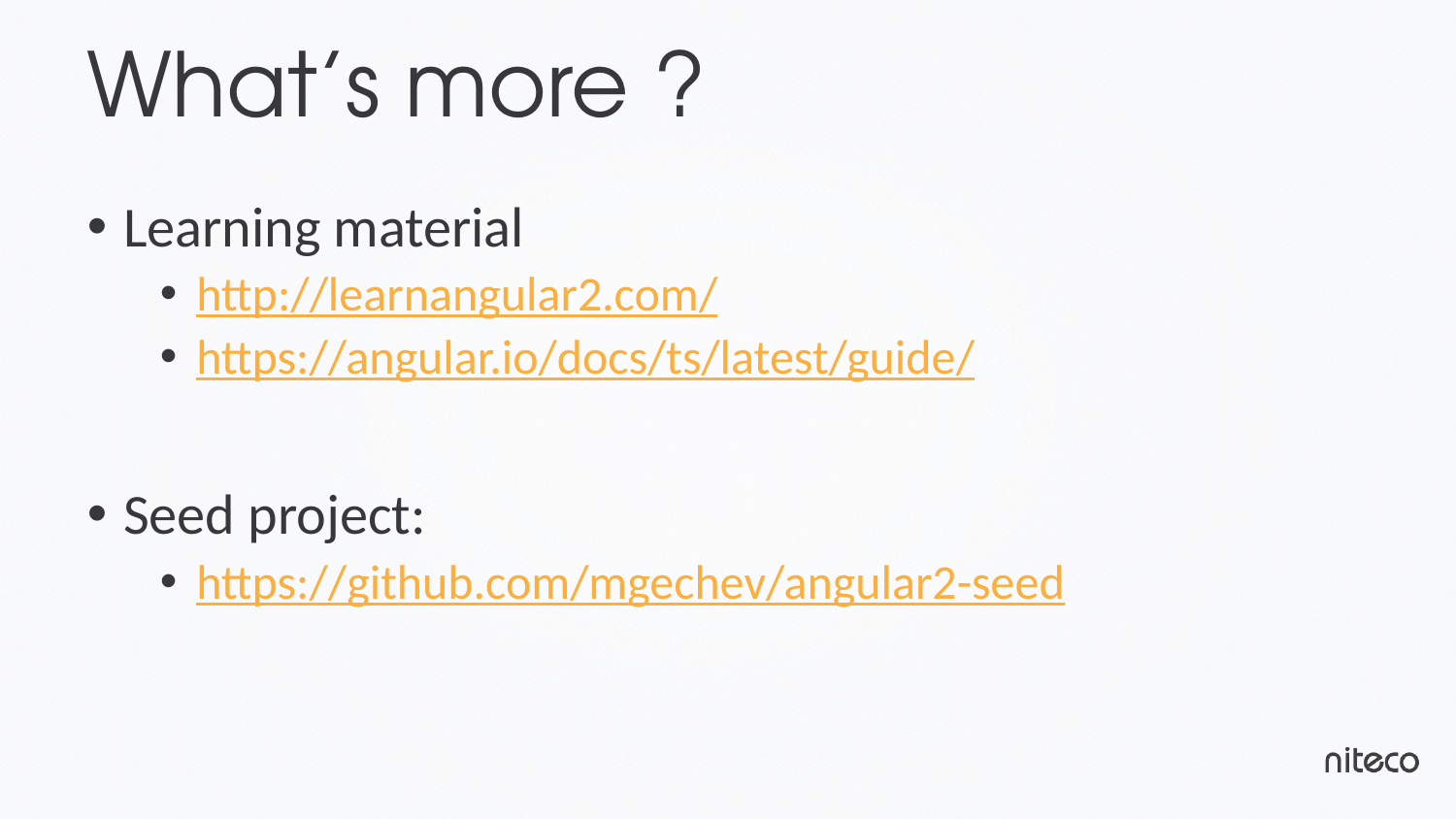

# What’s more ?
Learning material
http://learnangular2.com/
https://angular.io/docs/ts/latest/guide/

Seed project:
https://github.com/mgechev/angular2-seed